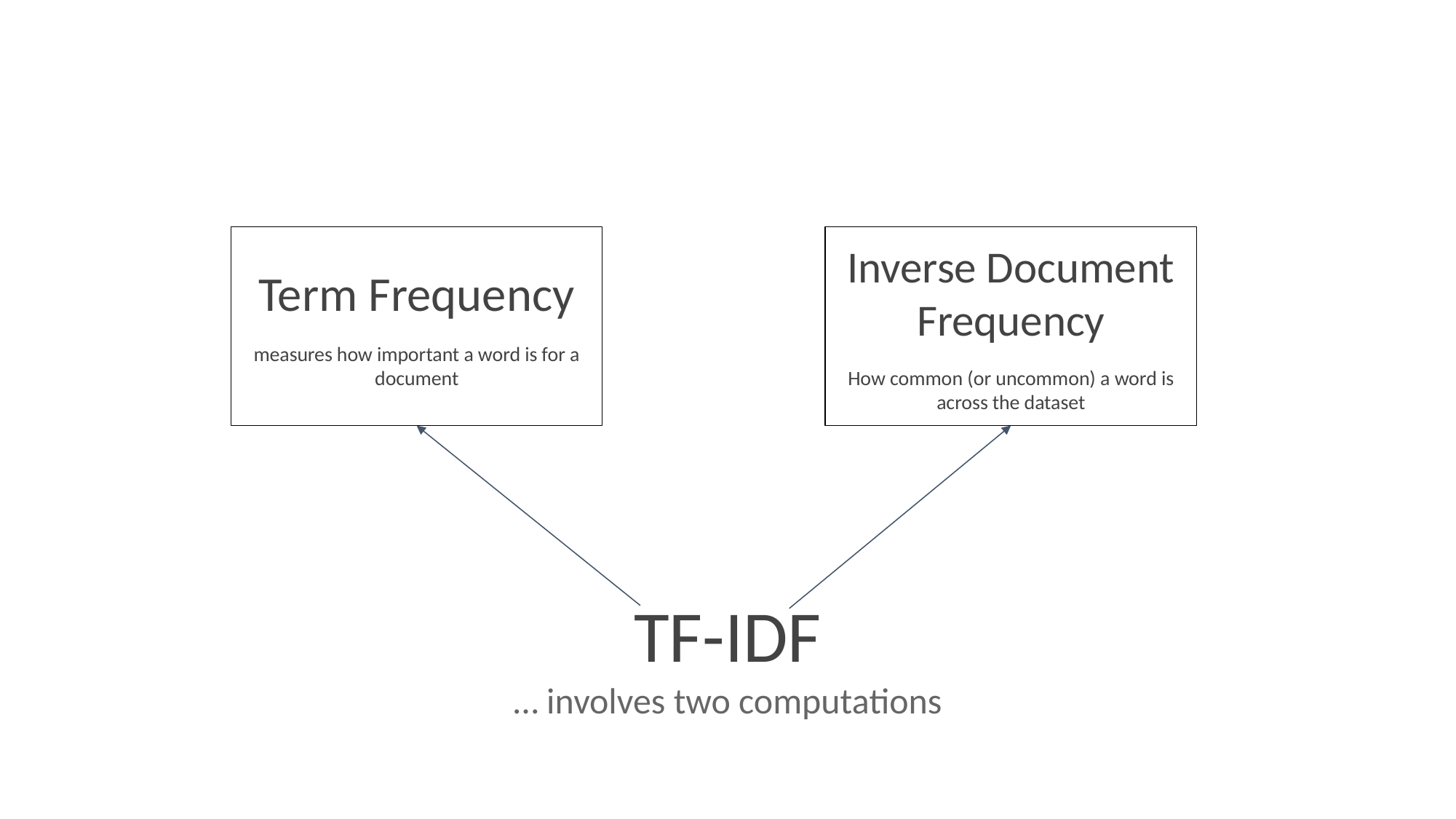

Term Frequency
measures how important a word is for a document
Inverse Document Frequency
How common (or uncommon) a word is across the dataset
TF-IDF
… involves two computations